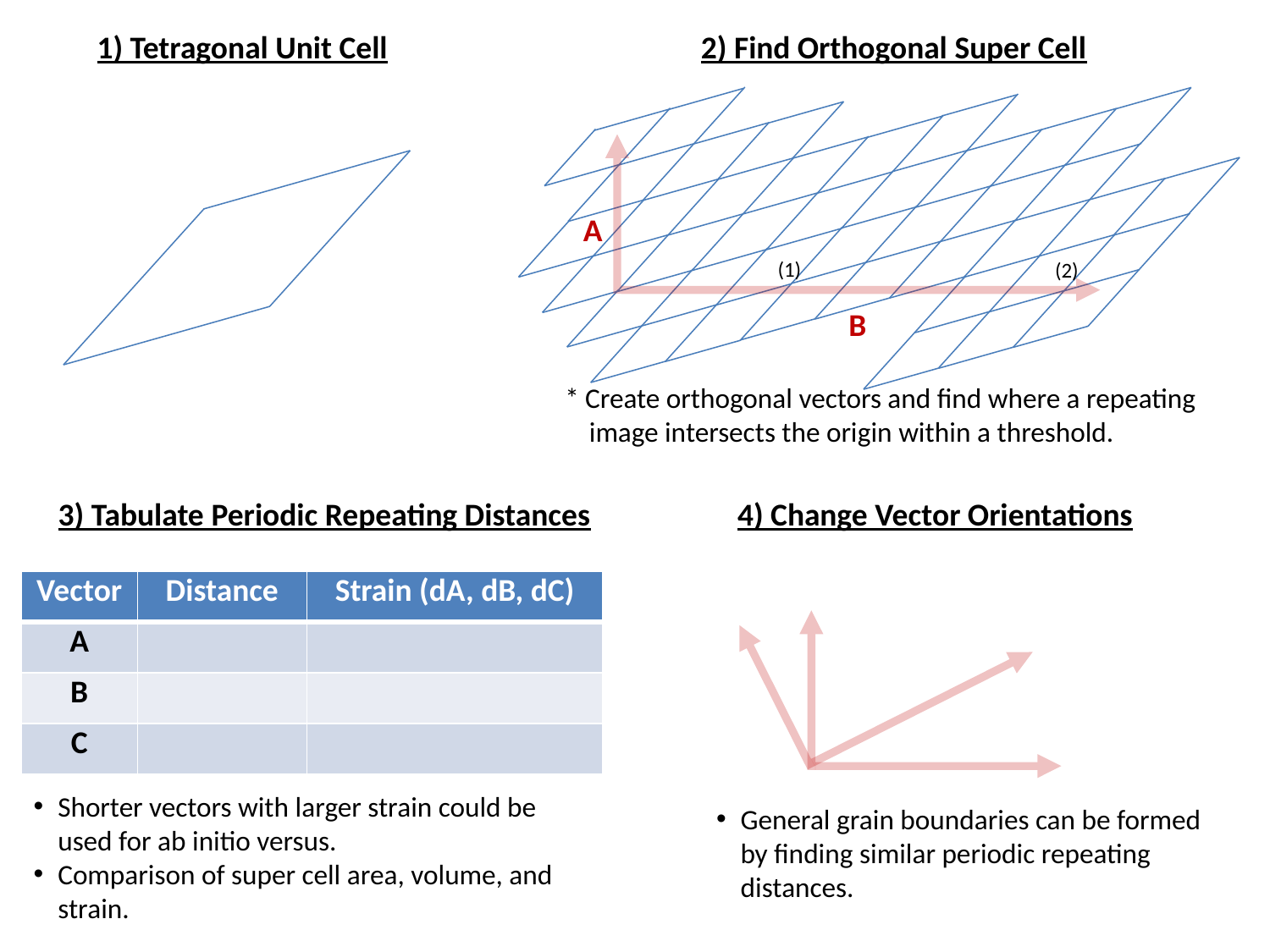

1) Tetragonal Unit Cell
2) Find Orthogonal Super Cell
A
(1)
(2)
B
* Create orthogonal vectors and find where a repeating  image intersects the origin within a threshold.
3) Tabulate Periodic Repeating Distances
4) Change Vector Orientations
| Vector | Distance | Strain (dA, dB, dC) |
| --- | --- | --- |
| A |  |  |
| B |  |  |
| C |  |  |
Shorter vectors with larger strain could be used for ab initio versus.
Comparison of super cell area, volume, and strain.
General grain boundaries can be formed by finding similar periodic repeating distances.